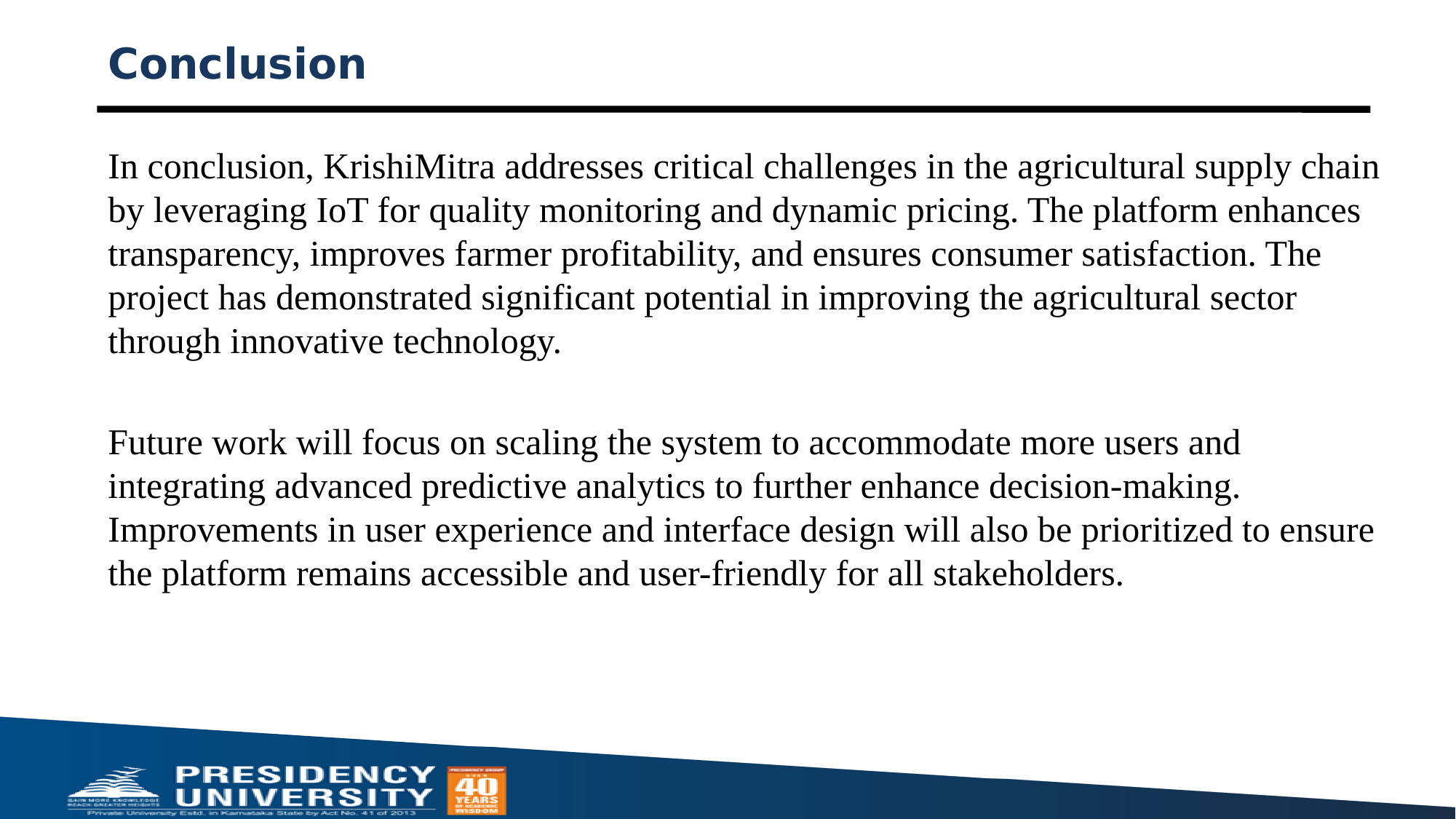

# Conclusion
In conclusion, KrishiMitra addresses critical challenges in the agricultural supply chain by leveraging IoT for quality monitoring and dynamic pricing. The platform enhances transparency, improves farmer profitability, and ensures consumer satisfaction. The project has demonstrated significant potential in improving the agricultural sector through innovative technology.

Future work will focus on scaling the system to accommodate more users and integrating advanced predictive analytics to further enhance decision-making. Improvements in user experience and interface design will also be prioritized to ensure the platform remains accessible and user-friendly for all stakeholders.